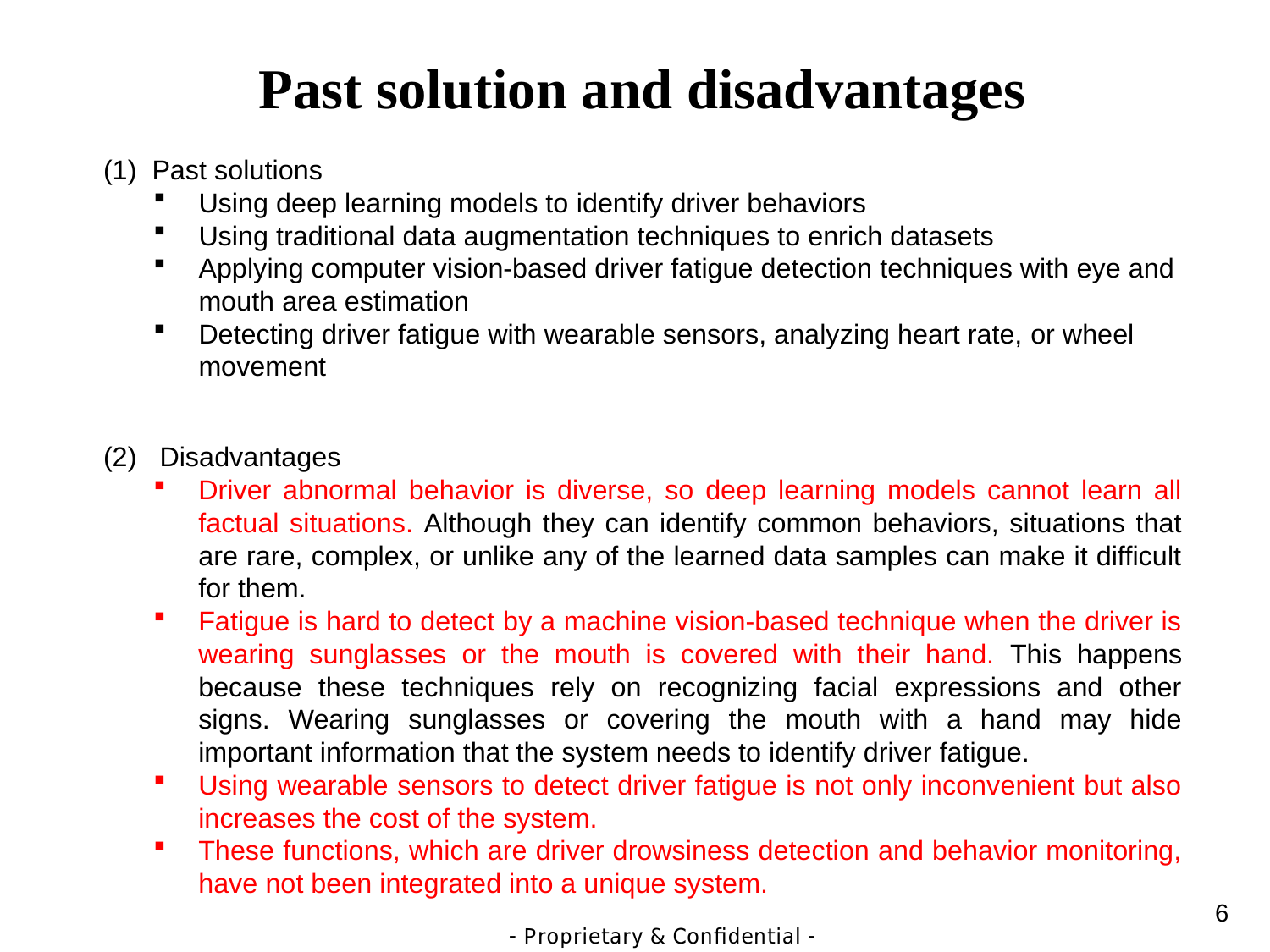

Past solution and disadvantages
(1)  Past solutions
Using deep learning models to identify driver behaviors
Using traditional data augmentation techniques to enrich datasets
Applying computer vision-based driver fatigue detection techniques with eye and mouth area estimation
Detecting driver fatigue with wearable sensors, analyzing heart rate, or wheel movement

(2)   Disadvantages
Driver abnormal behavior is diverse, so deep learning models cannot learn all factual situations. Although they can identify common behaviors, situations that are rare, complex, or unlike any of the learned data samples can make it difficult for them.
Fatigue is hard to detect by a machine vision-based technique when the driver is wearing sunglasses or the mouth is covered with their hand. This happens because these techniques rely on recognizing facial expressions and other signs. Wearing sunglasses or covering the mouth with a hand may hide important information that the system needs to identify driver fatigue.
Using wearable sensors to detect driver fatigue is not only inconvenient but also increases the cost of the system.
These functions, which are driver drowsiness detection and behavior monitoring, have not been integrated into a unique system.